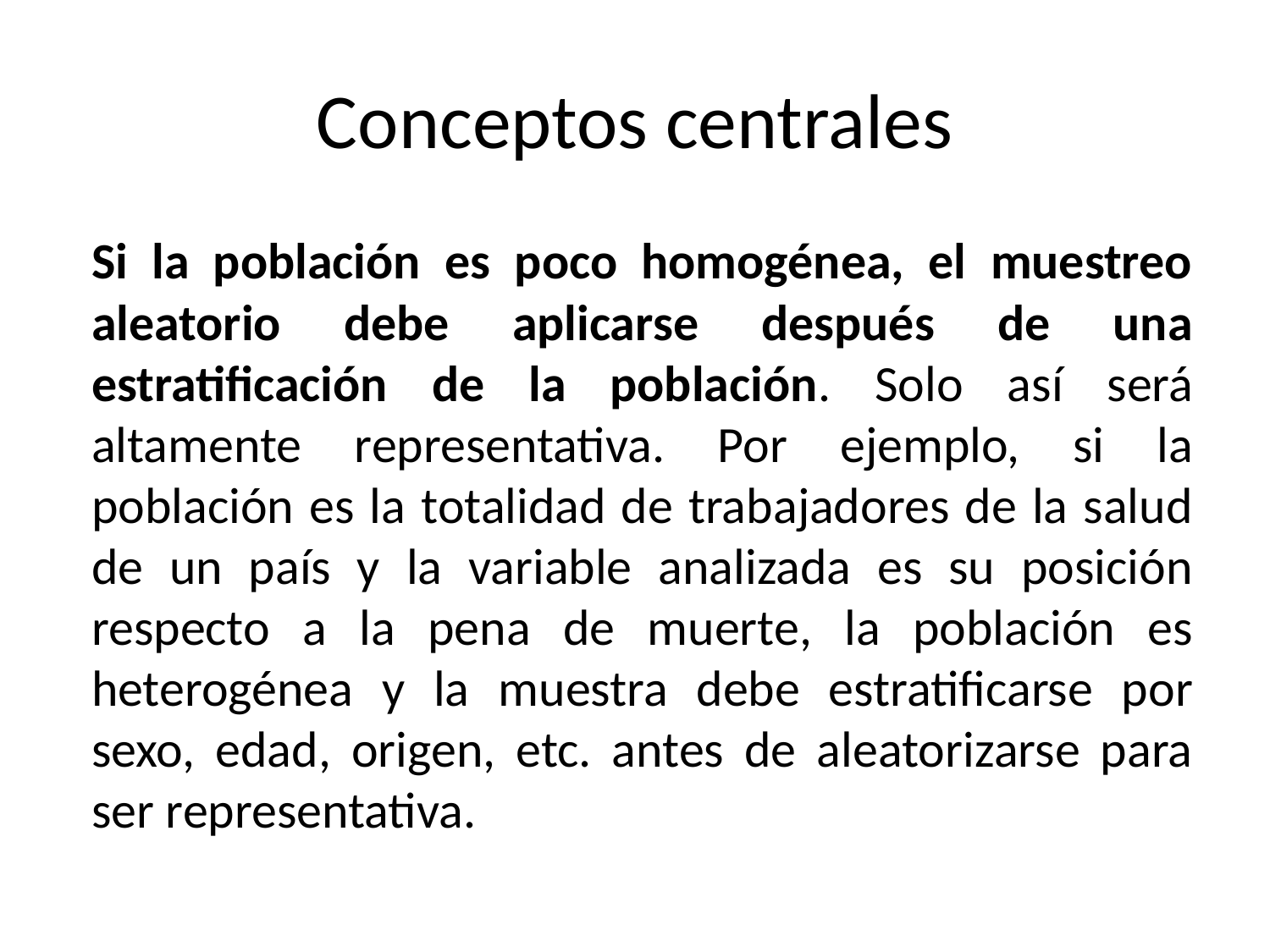

# Conceptos centrales
Si la población es poco homogénea, el muestreo aleatorio debe aplicarse después de una estratificación de la población. Solo así será altamente representativa. Por ejemplo, si la población es la totalidad de trabajadores de la salud de un país y la variable analizada es su posición respecto a la pena de muerte, la población es heterogénea y la muestra debe estratificarse por sexo, edad, origen, etc. antes de aleatorizarse para ser representativa.